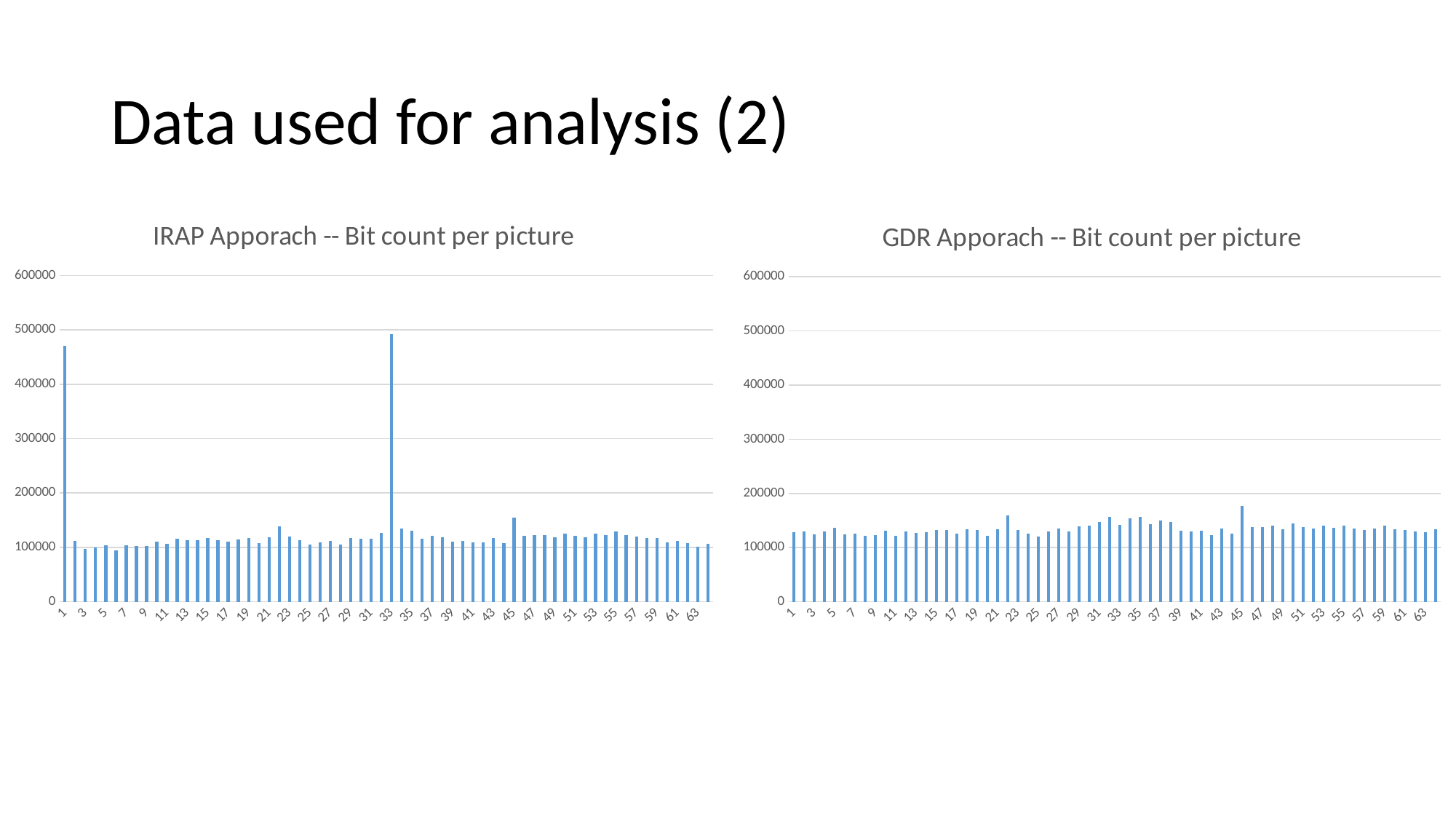

# Data used for analysis (2)

### Chart: IRAP Apporach -- Bit count per picture

| Category |  |
|---|---|

### Chart: GDR Apporach -- Bit count per picture

| Category |  |
|---|---|